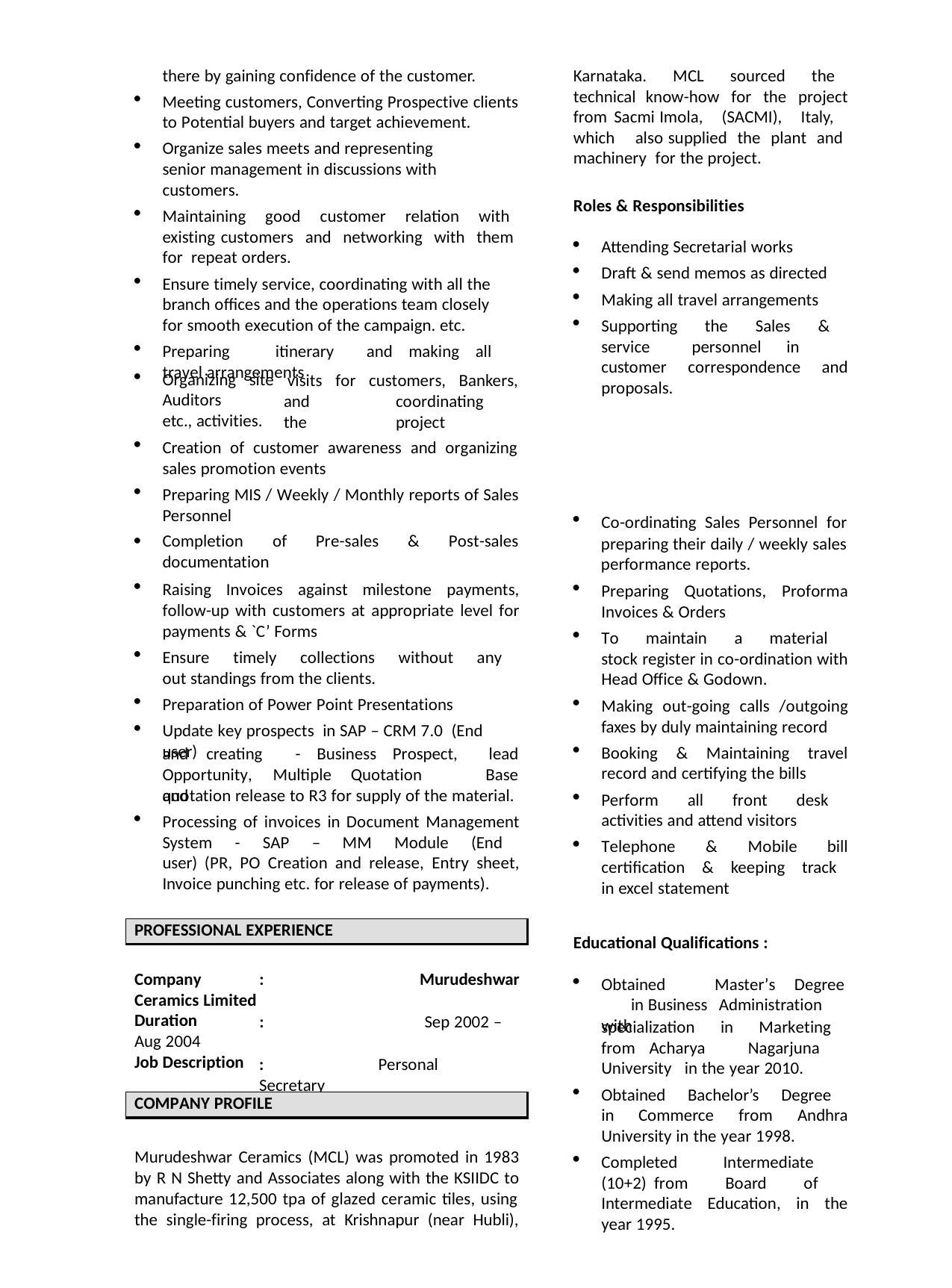

Karnataka.  MCL  sourced  the  technical know-how for the project from Sacmi Imola,    (SACMI),    Italy,    which    also supplied  the  plant  and  machinery  for the project.
there by gaining confidence of the customer.
Meeting customers, Converting Prospective clients to Potential buyers and target achievement.
Organize sales meets and representing senior management in discussions with customers.
Maintaining  good  customer  relation  with  existing customers  and  networking  with  them  for  repeat orders.
Ensure timely service, coordinating with all the branch offices and the operations team closely for smooth execution of the campaign. etc.
Preparing	itinerary	and	making	all	travel arrangements
Roles & Responsibilities
Attending Secretarial works
Draft & send memos as directed
Making all travel arrangements
Supporting   the   Sales   &   service personnel	in	customer correspondence and proposals.
Organizing   site Auditors	etc., activities.
visits   for   customers,   Bankers, and	coordinating	the	project
Creation  of  customer  awareness  and  organizing sales promotion events
Preparing MIS / Weekly / Monthly reports of Sales Personnel
Co-ordinating  Sales  Personnel  for
| Completion | of | Pre-sales | & | Post-sales | preparing their daily / weekly sales |
| --- | --- | --- | --- | --- | --- |
| documentation |  |  |  |  | performance reports. |
Raising   Invoices   against   milestone   payments, follow-up with customers at appropriate level for payments & `C’ Forms
Ensure    timely    collections    without    any    out standings from the clients.
Preparation of Power Point Presentations
Update key prospects  in SAP – CRM 7.0  (End user)
Preparing   Quotations,   Proforma Invoices & Orders
To    maintain    a    material    stock register in co-ordination with Head Office & Godown.
Making  out-going  calls  /outgoing faxes by duly maintaining record
Booking    &    Maintaining    travel record and certifying the bills
Perform   all   front   desk   activities and attend visitors
Telephone       &       Mobile       bill certification   &   keeping   track   in excel statement
and	creating		-	Business	Prospect, Opportunity,	Multiple	Quotation	and
lead Base
quotation release to R3 for supply of the material.
Processing of invoices in Document Management System    -    SAP    –    MM    Module    (End    user) (PR, PO Creation and release, Entry sheet, Invoice punching etc. for release of payments).

PROFESSIONAL EXPERIENCE

Educational Qualifications :

Company Ceramics Limited Duration
Aug 2004
Job Description
:	Murudeshwar

:	Sep 2002 –

:	Personal    Secretary
Obtained	Master’s	Degree		in Business	 Administration	with
specialization   in   Marketing   from Acharya   Nagarjuna   University   in the year 2010.
Obtained    Bachelor’s    Degree    in Commerce from Andhra University in the year 1998.
Completed    Intermediate    (10+2) from     Board     of     Intermediate Education, in the year 1995.

COMPANY PROFILE

Murudeshwar Ceramics (MCL) was promoted in 1983 by R N Shetty and Associates along with the KSIIDC to manufacture 12,500 tpa of glazed ceramic tiles, using
the  single-firing  process,  at  Krishnapur  (near  Hubli),